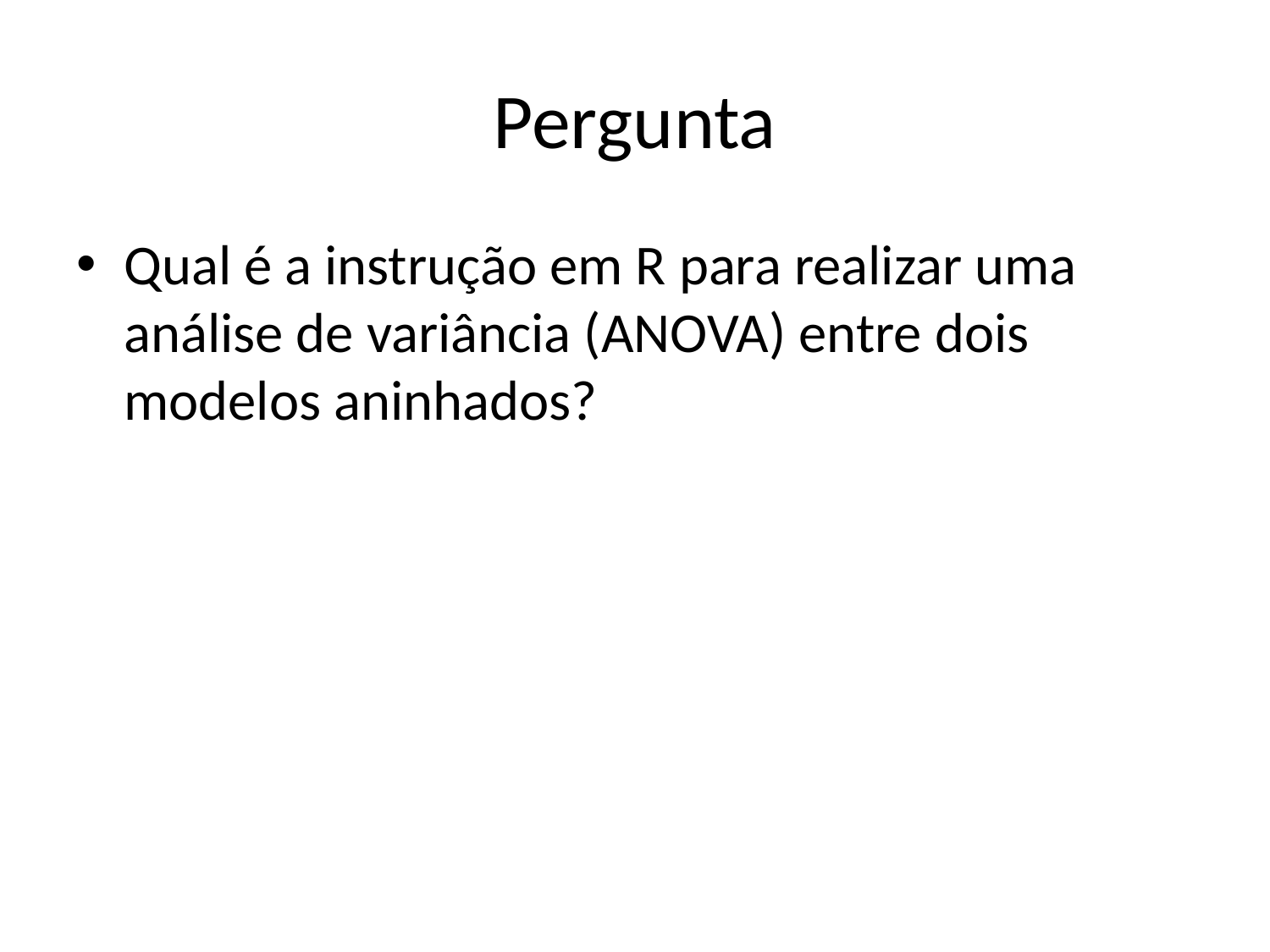

# Pergunta
Qual é a instrução em R para realizar uma análise de variância (ANOVA) entre dois modelos aninhados?